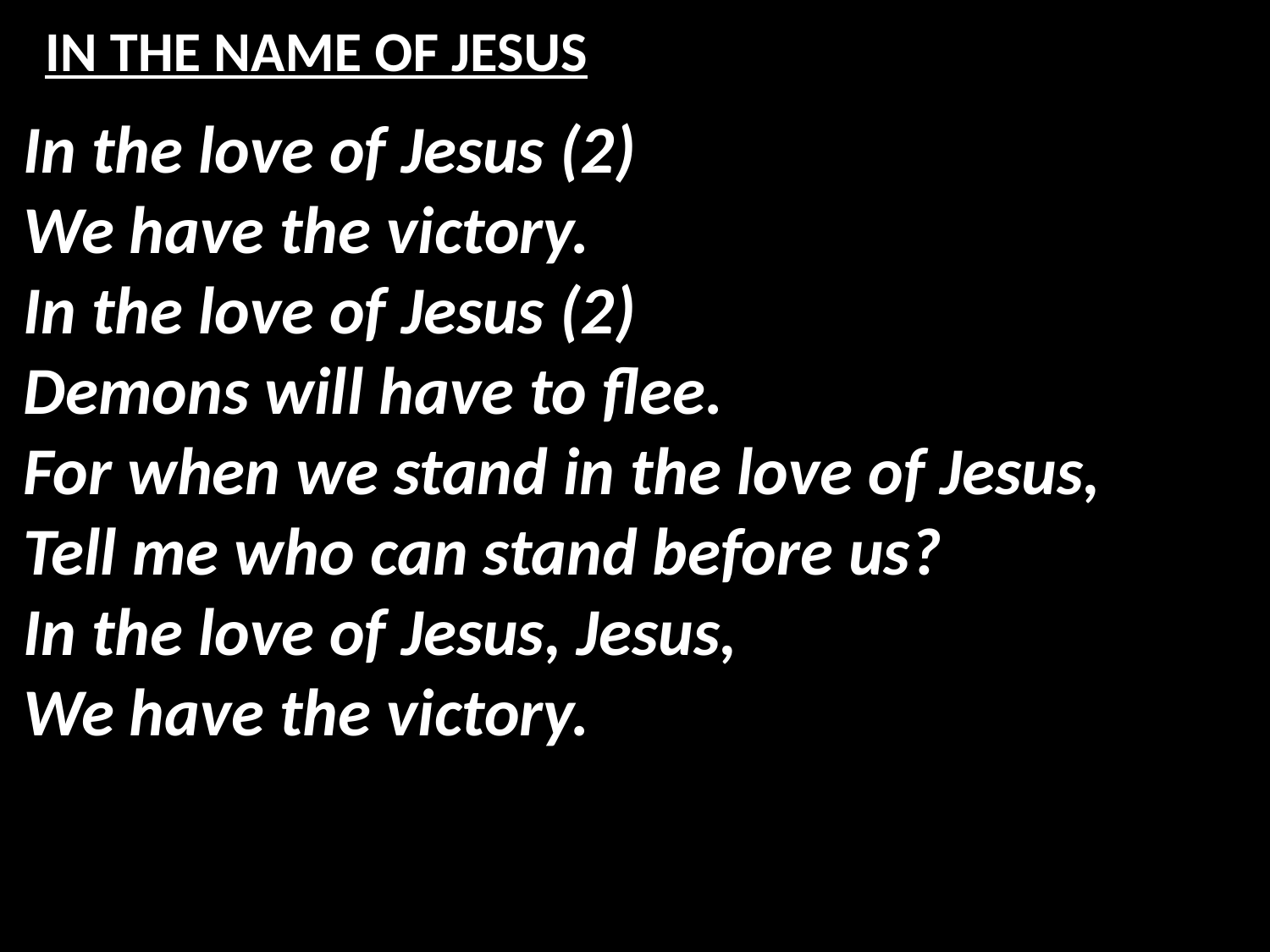

# IN THE NAME OF JESUS
In the love of Jesus (2)
We have the victory.
In the love of Jesus (2)
Demons will have to flee.
For when we stand in the love of Jesus,
Tell me who can stand before us?
In the love of Jesus, Jesus,
We have the victory.